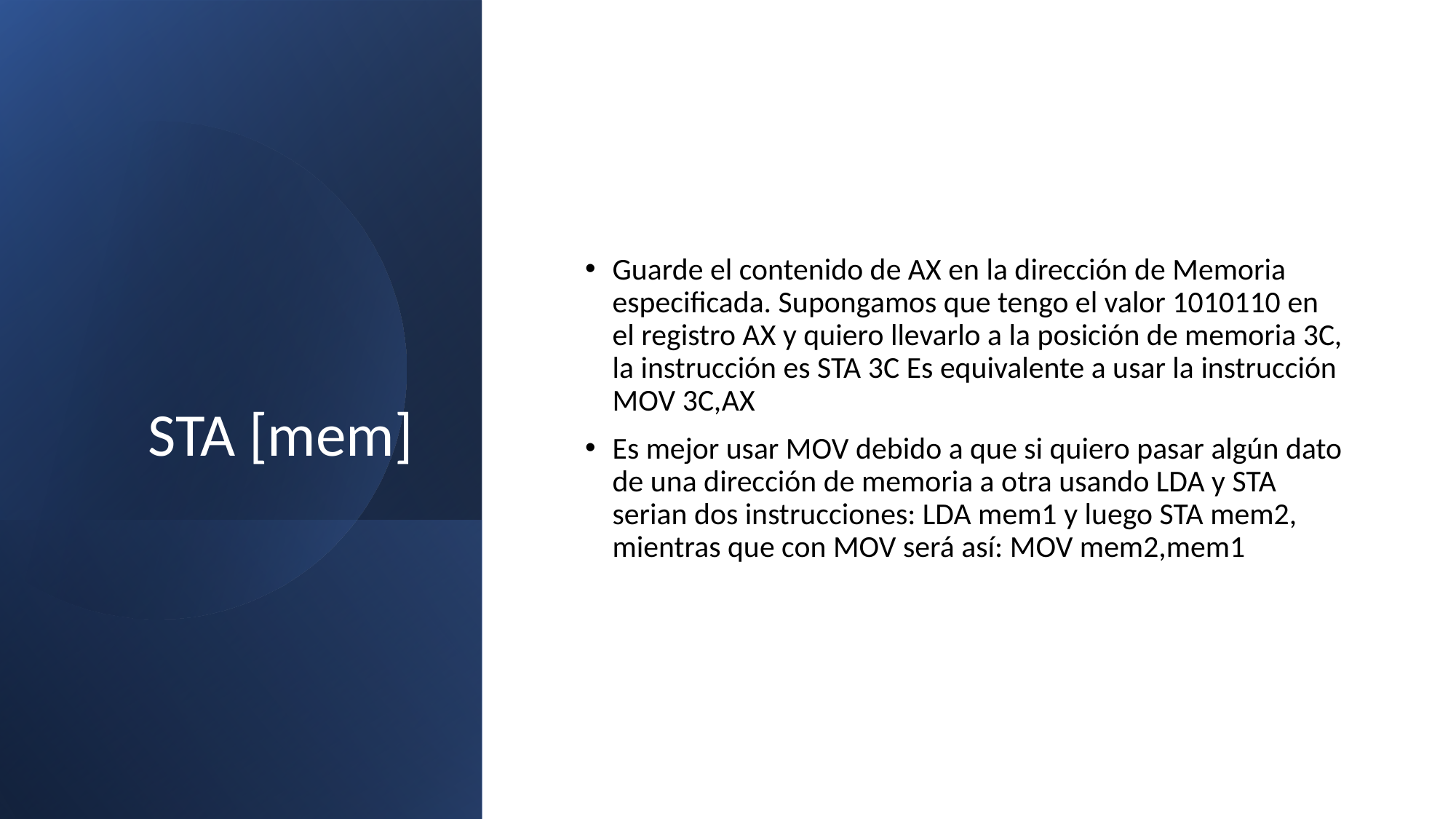

# STA [mem]
Guarde el contenido de AX en la dirección de Memoria especificada. Supongamos que tengo el valor 1010110 en el registro AX y quiero llevarlo a la posición de memoria 3C, la instrucción es STA 3C Es equivalente a usar la instrucción MOV 3C,AX
Es mejor usar MOV debido a que si quiero pasar algún dato de una dirección de memoria a otra usando LDA y STA serian dos instrucciones: LDA mem1 y luego STA mem2, mientras que con MOV será así: MOV mem2,mem1